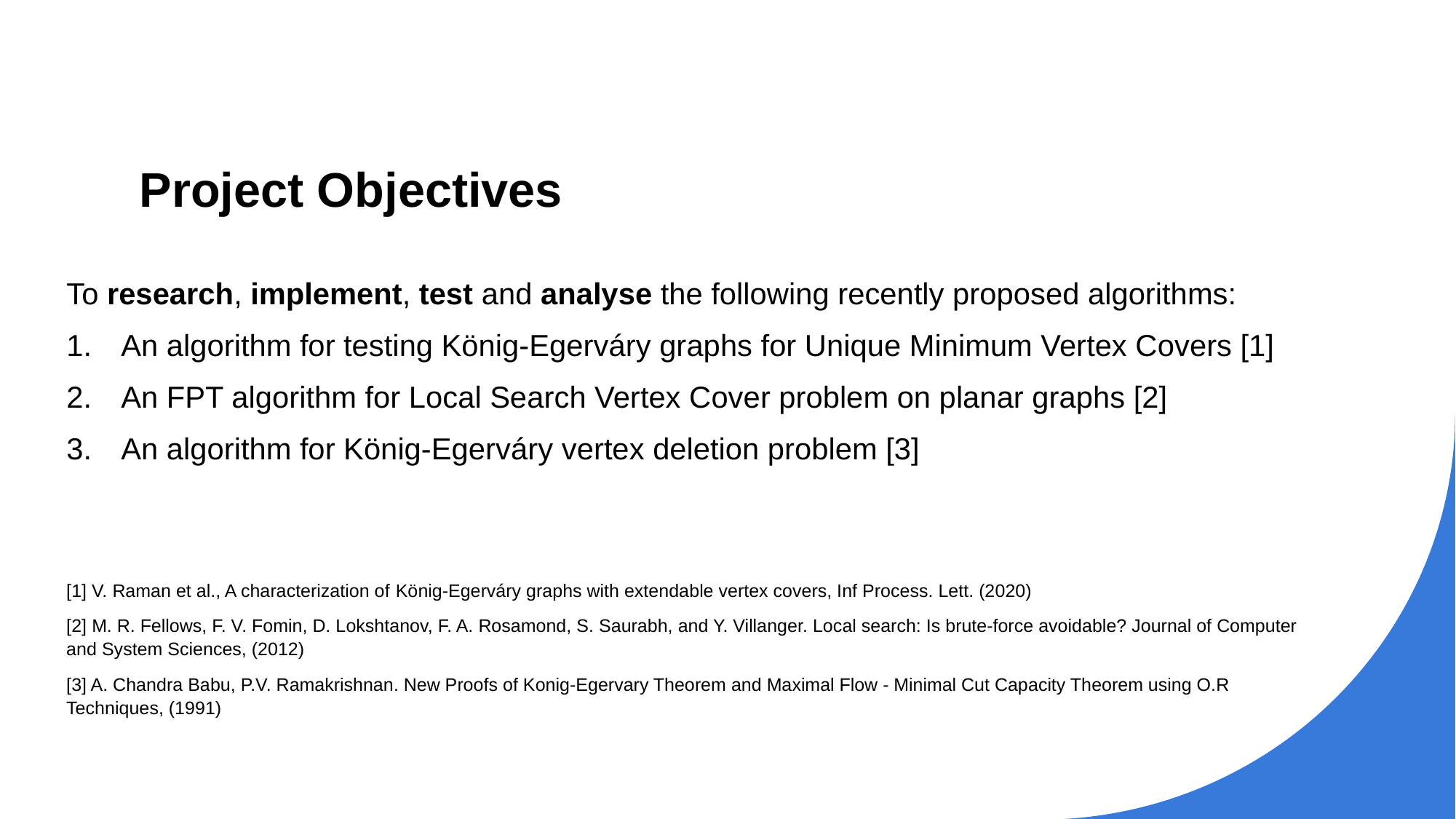

# Project Objectives
To research, implement, test and analyse the following recently proposed algorithms:
An algorithm for testing König-Egerváry graphs for Unique Minimum Vertex Covers [1]
An FPT algorithm for Local Search Vertex Cover problem on planar graphs [2]
An algorithm for König-Egerváry vertex deletion problem [3]

[1] V. Raman et al., A characterization of König-Egerváry graphs with extendable vertex covers, Inf Process. Lett. (2020)
[2] M. R. Fellows, F. V. Fomin, D. Lokshtanov, F. A. Rosamond, S. Saurabh, and Y. Villanger. Local search: Is brute-force avoidable? Journal of Computer and System Sciences, (2012)
[3] A. Chandra Babu, P.V. Ramakrishnan. New Proofs of Konig-Egervary Theorem and Maximal Flow - Minimal Cut Capacity Theorem using O.R Techniques, (1991)